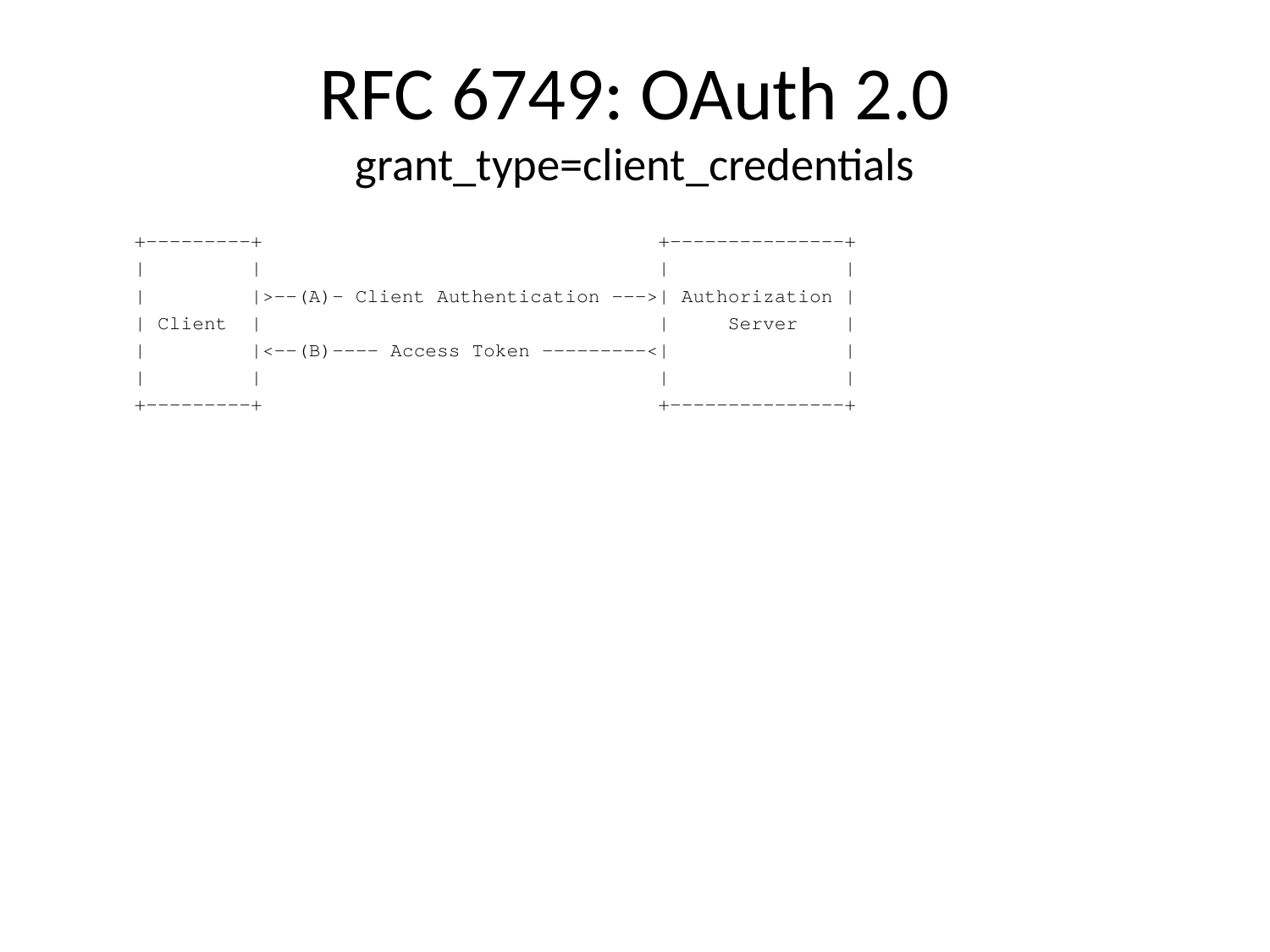

# RFC 6749: OAuth 2.0 grant_type=client_credentials
     +---------+                                  +---------------+
     |         |                                  |               |
     |         |>--(A)- Client Authentication --->| Authorization |
     | Client  |                                  |     Server    |
     |         |<--(B)---- Access Token ---------<|               |
     |         |                                  |               |
     +---------+                                  +---------------+